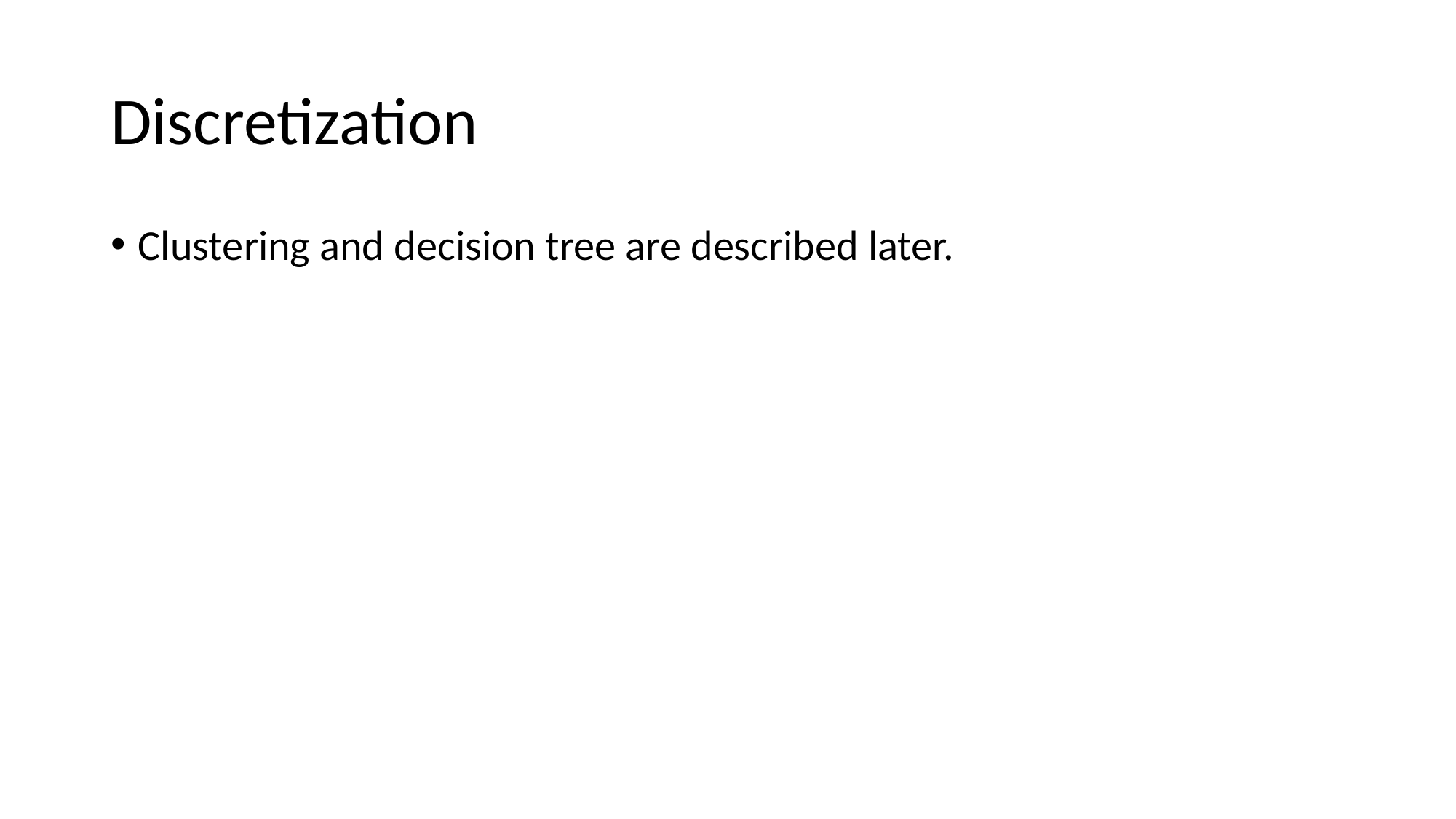

# Discretization
Clustering and decision tree are described later.